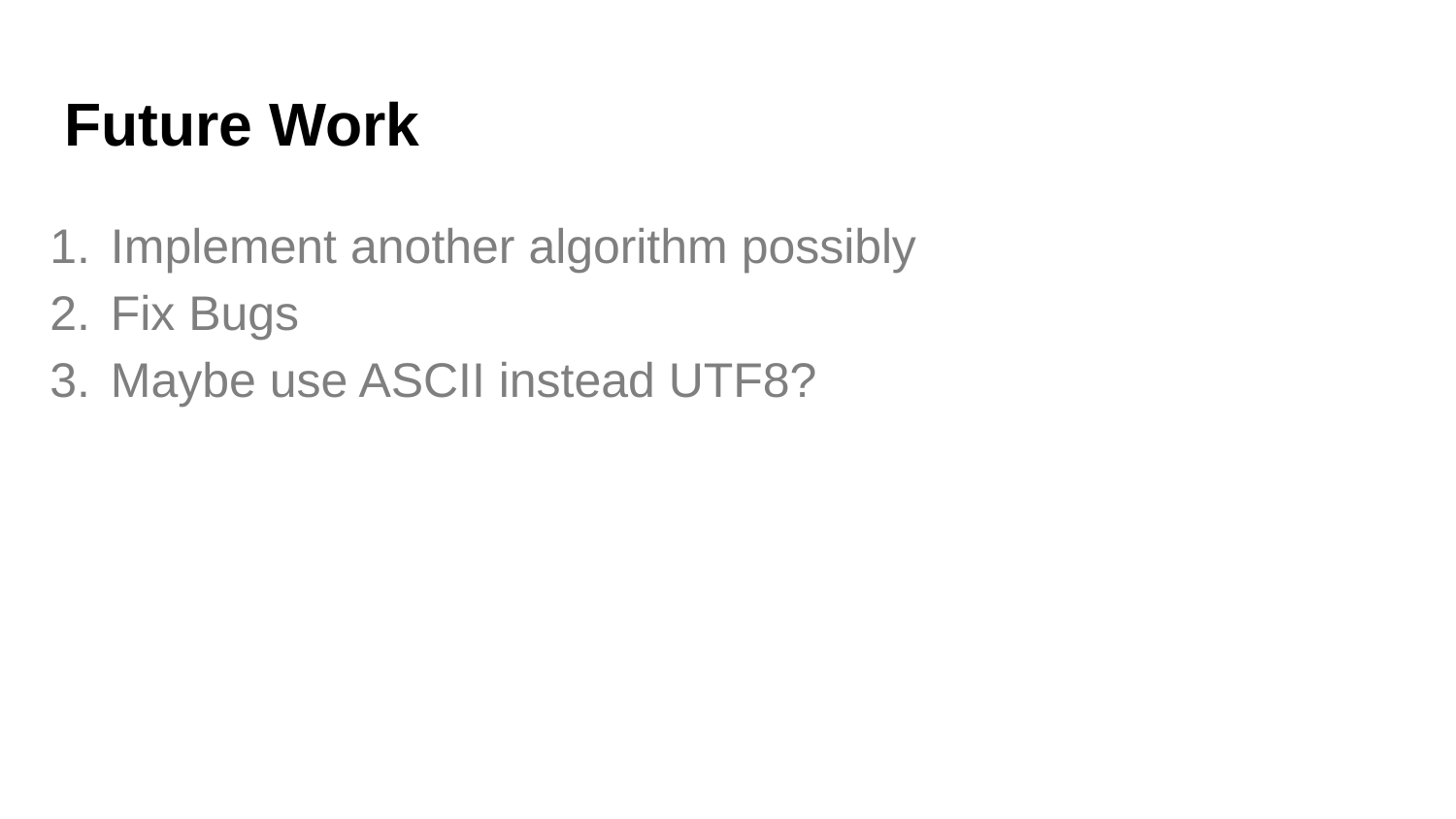

# Future Work
Implement another algorithm possibly
Fix Bugs
Maybe use ASCII instead UTF8?